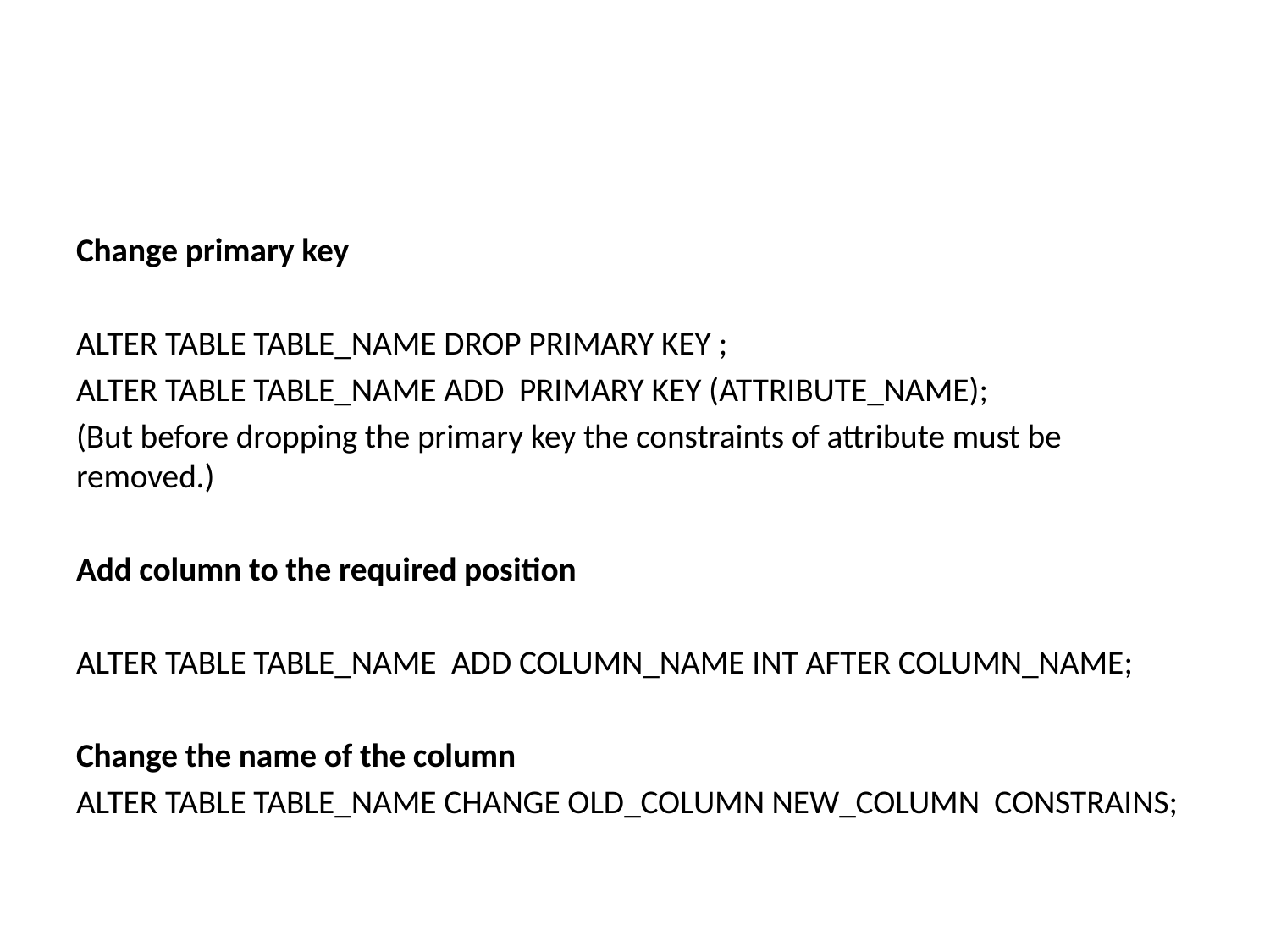

#
Change primary key

ALTER TABLE TABLE_NAME DROP PRIMARY KEY ;
ALTER TABLE TABLE_NAME ADD  PRIMARY KEY (ATTRIBUTE_NAME);
(But before dropping the primary key the constraints of attribute must be removed.)

Add column to the required position

ALTER TABLE TABLE_NAME  ADD COLUMN_NAME INT AFTER COLUMN_NAME;

Change the name of the column
ALTER TABLE TABLE_NAME CHANGE OLD_COLUMN NEW_COLUMN  CONSTRAINS;